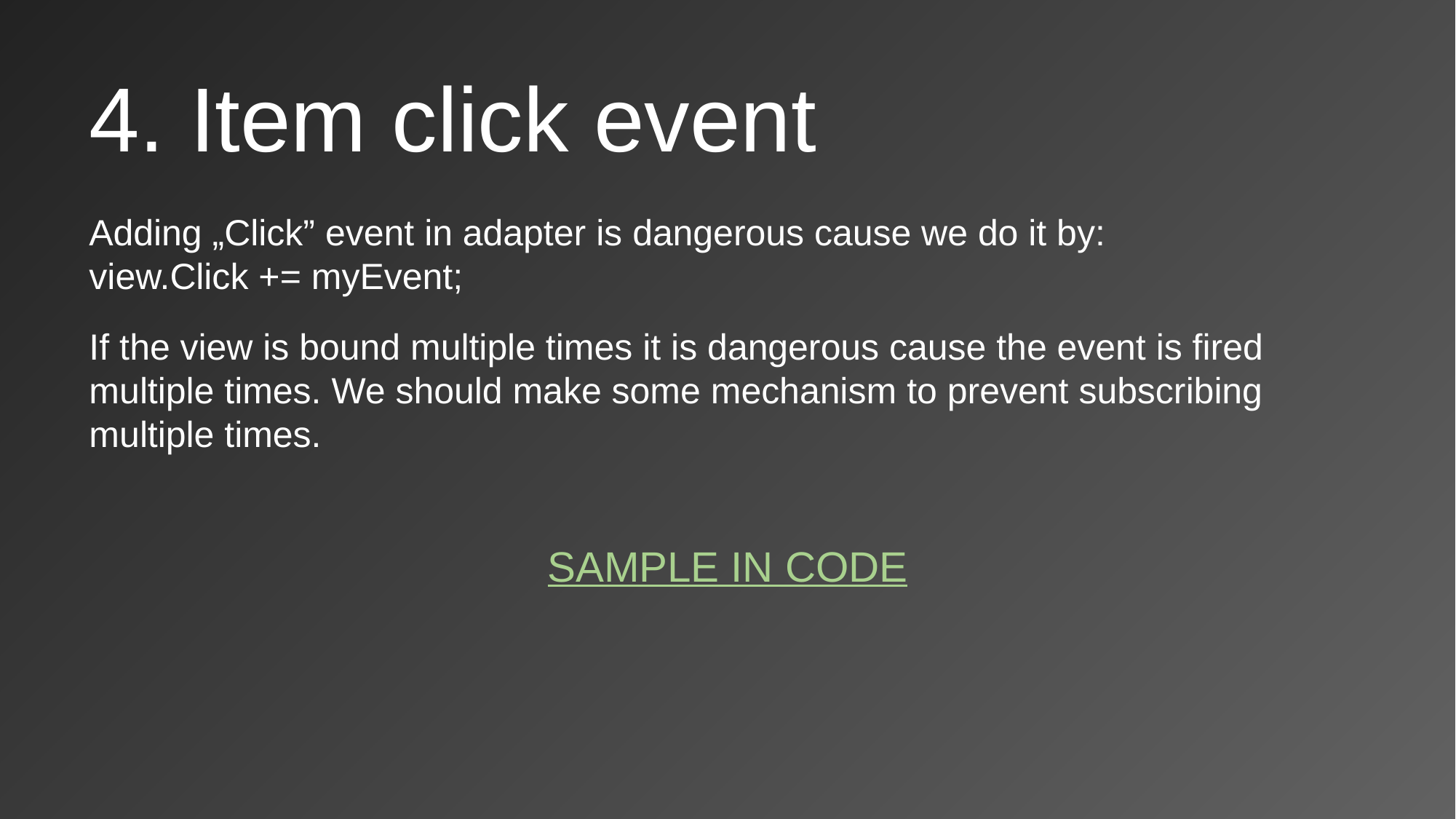

# 4. Item click event
Adding „Click” event in adapter is dangerous cause we do it by:
view.Click += myEvent;
If the view is bound multiple times it is dangerous cause the event is fired multiple times. We should make some mechanism to prevent subscribing multiple times.
SAMPLE IN CODE